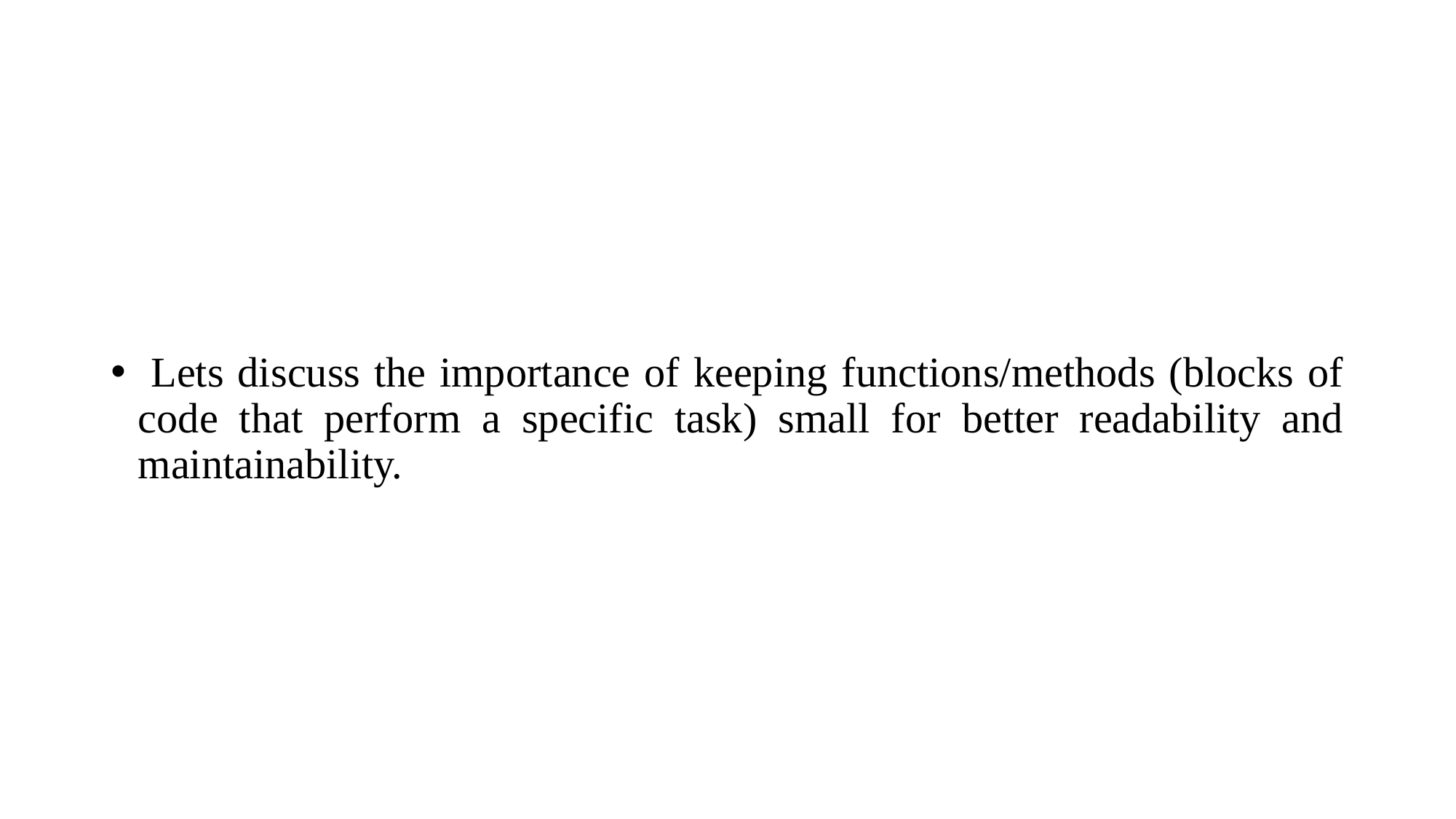

#

 Lets discuss the importance of keeping functions/methods (blocks of code that perform a specific task) small for better readability and maintainability.